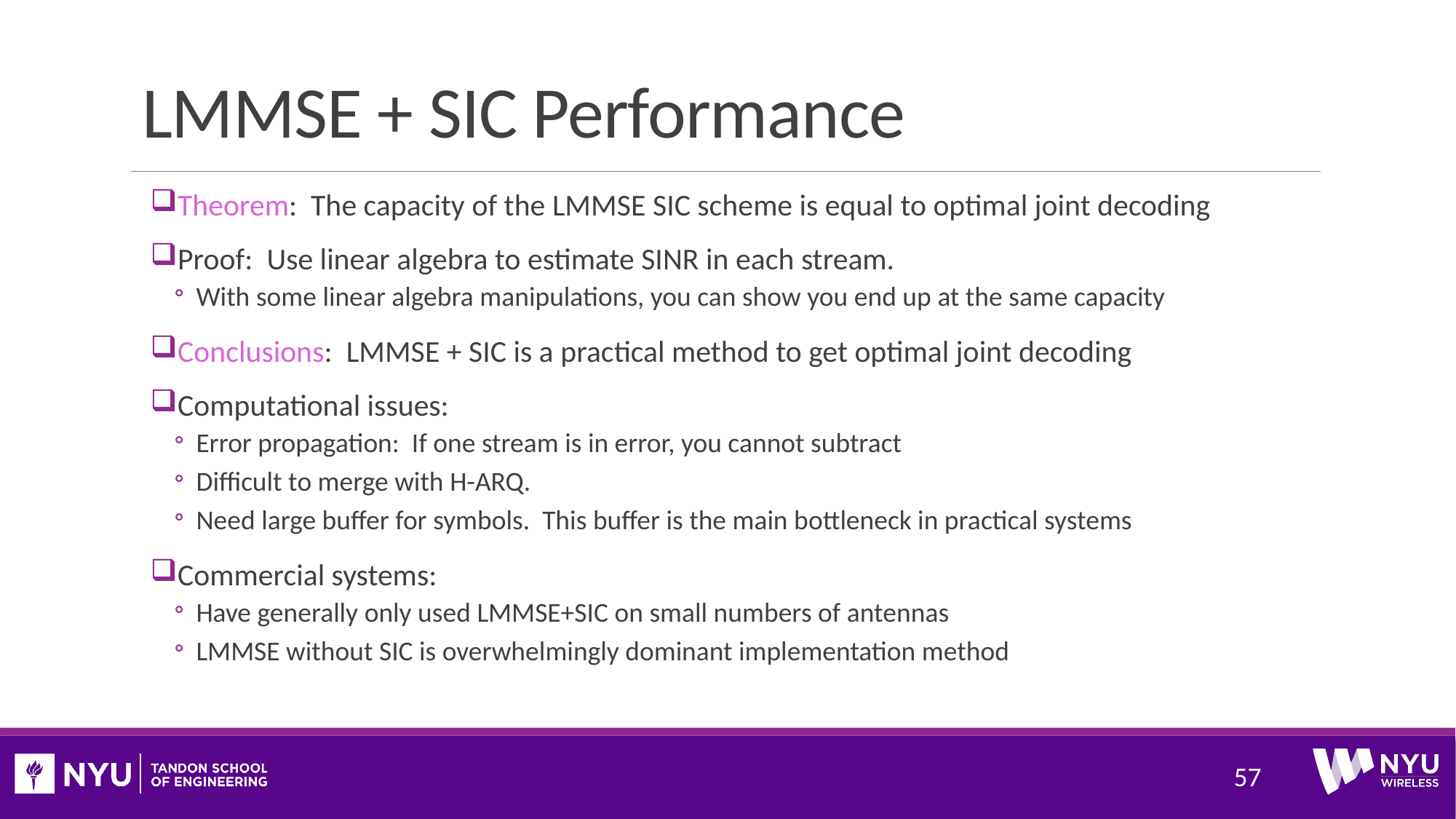

# LMMSE + SIC Performance
Theorem:  The capacity of the LMMSE SIC scheme is equal to optimal joint decoding
Proof:  Use linear algebra to estimate SINR in each stream.
With some linear algebra manipulations, you can show you end up at the same capacity
Conclusions:  LMMSE + SIC is a practical method to get optimal joint decoding
Computational issues:
Error propagation:  If one stream is in error, you cannot subtract
Difficult to merge with H-ARQ.
Need large buffer for symbols.  This buffer is the main bottleneck in practical systems
Commercial systems:
Have generally only used LMMSE+SIC on small numbers of antennas
LMMSE without SIC is overwhelmingly dominant implementation method

57